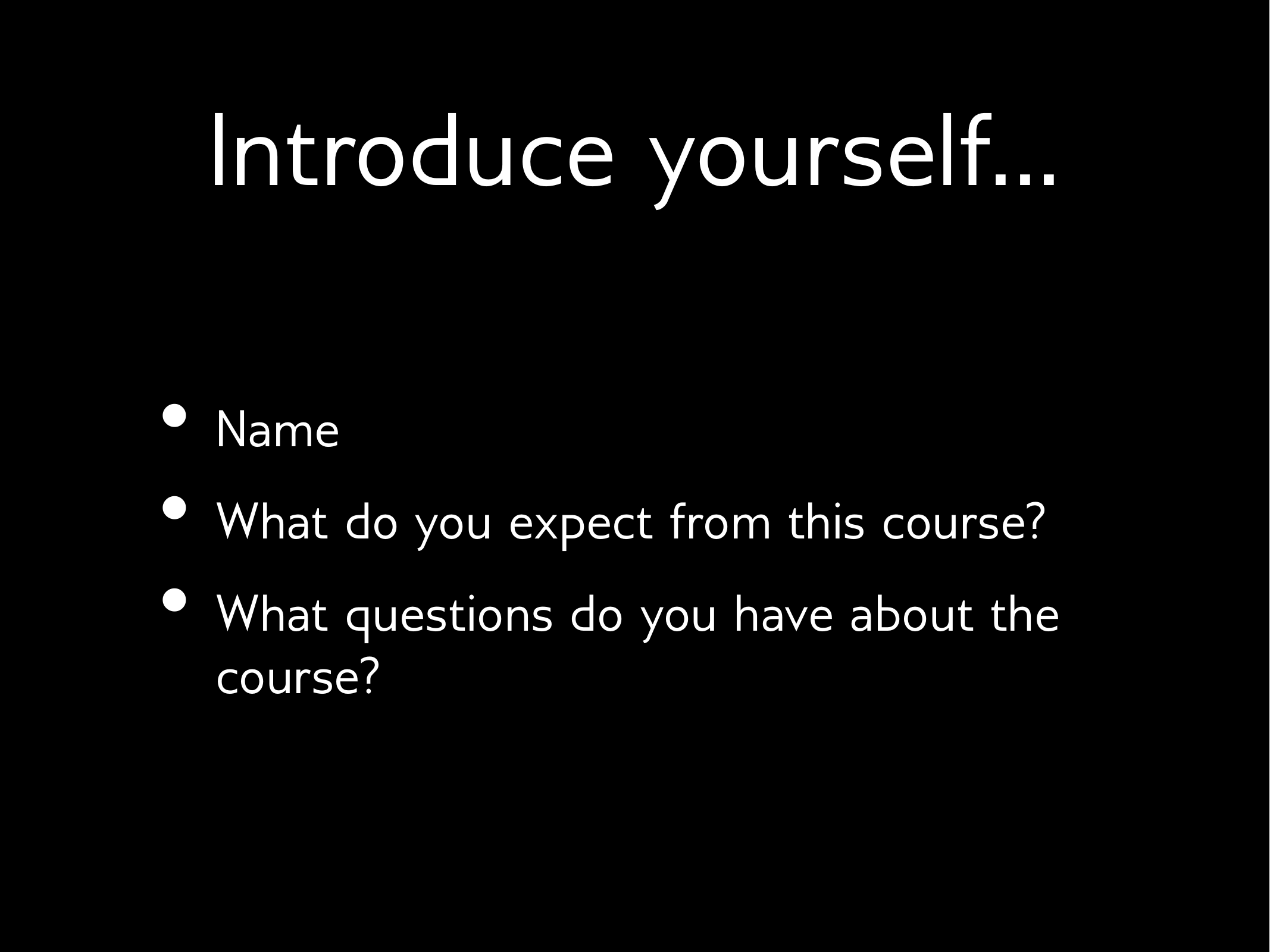

# Introduce yourself...
Name
What do you expect from this course?
What questions do you have about the course?